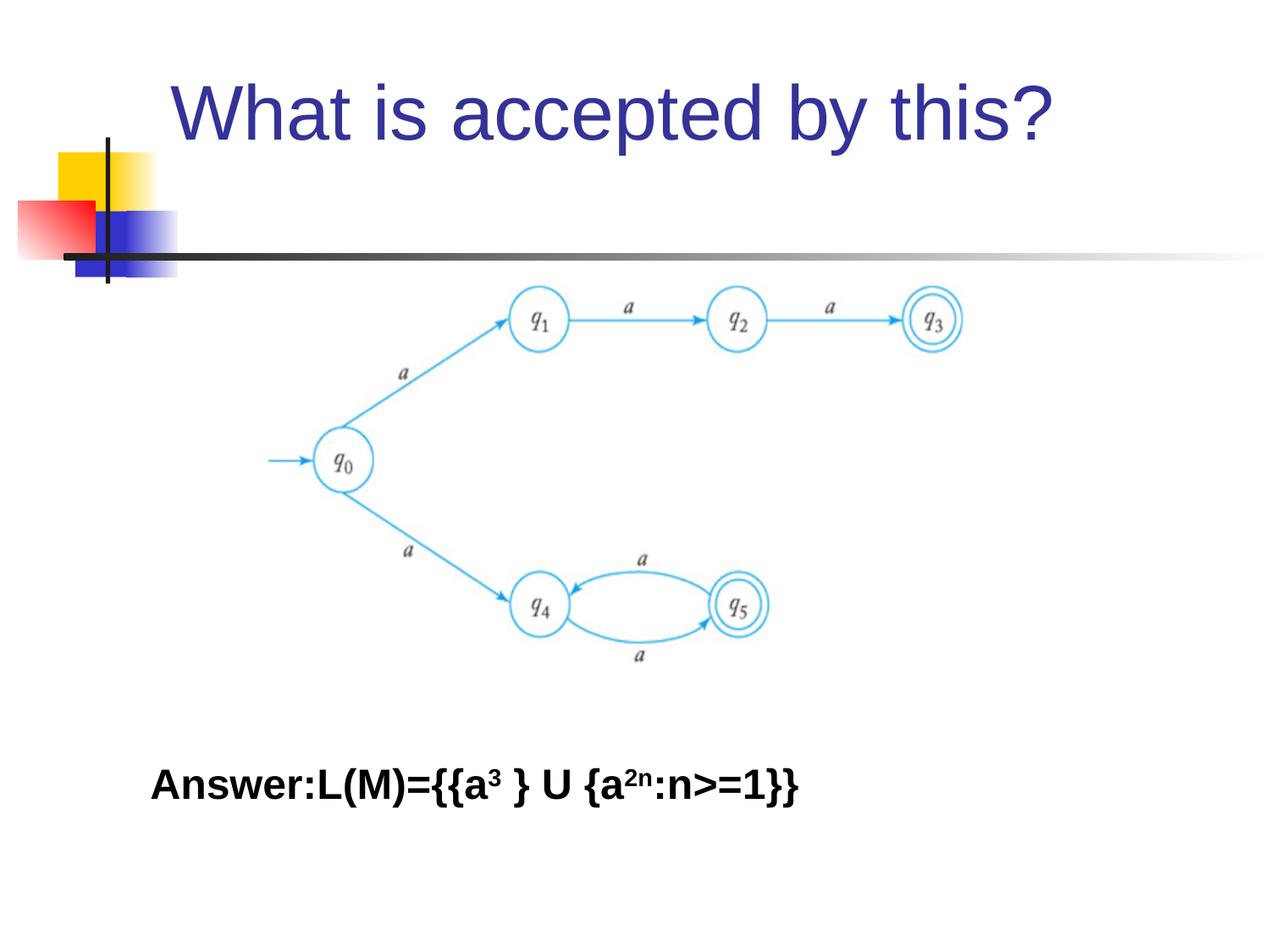

# What is accepted by this?

Answer:L(M)={{a3 } U {a2n:n>=1}}